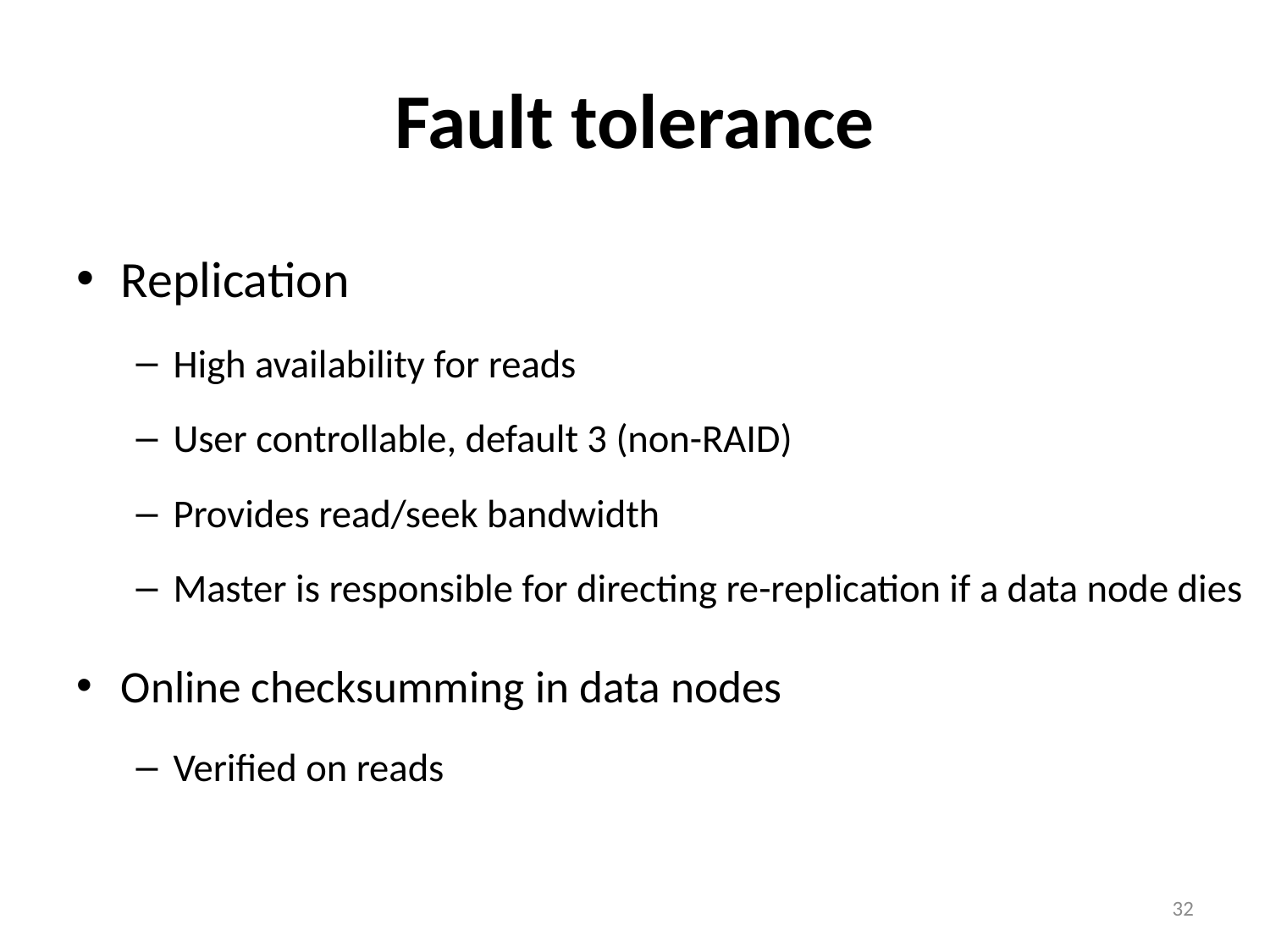

# Fault tolerance
Replication
High availability for reads
User controllable, default 3 (non-RAID)
Provides read/seek bandwidth
Master is responsible for directing re-replication if a data node dies
Online checksumming in data nodes
Verified on reads
32